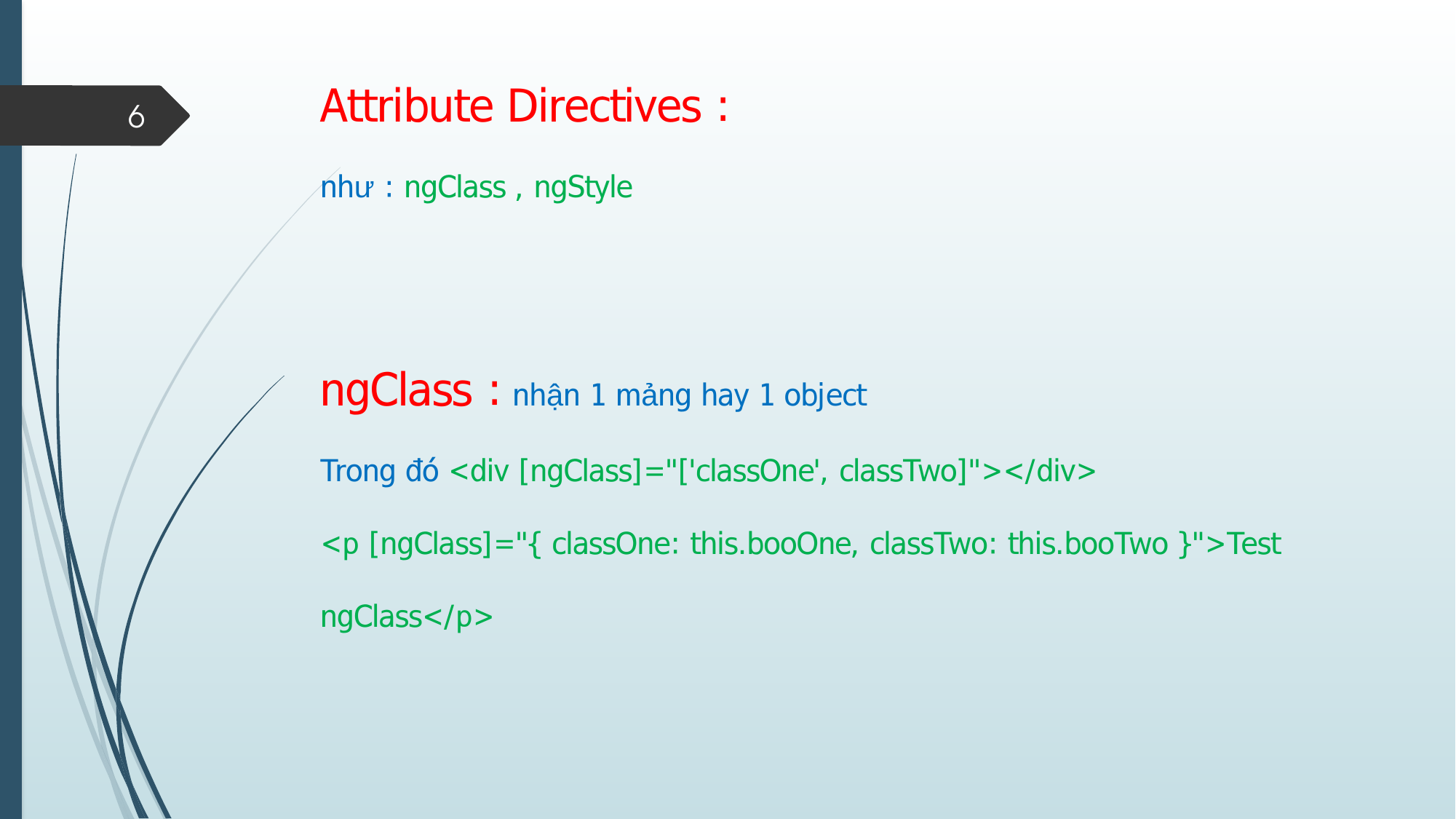

# Attribute Directives : như : ngClass , ngStyle
6
ngClass : nhận 1 mảng hay 1 object
Trong đó <div [ngClass]="['classOne', classTwo]"></div>
<p [ngClass]="{ classOne: this.booOne, classTwo: this.booTwo }">Test ngClass</p>